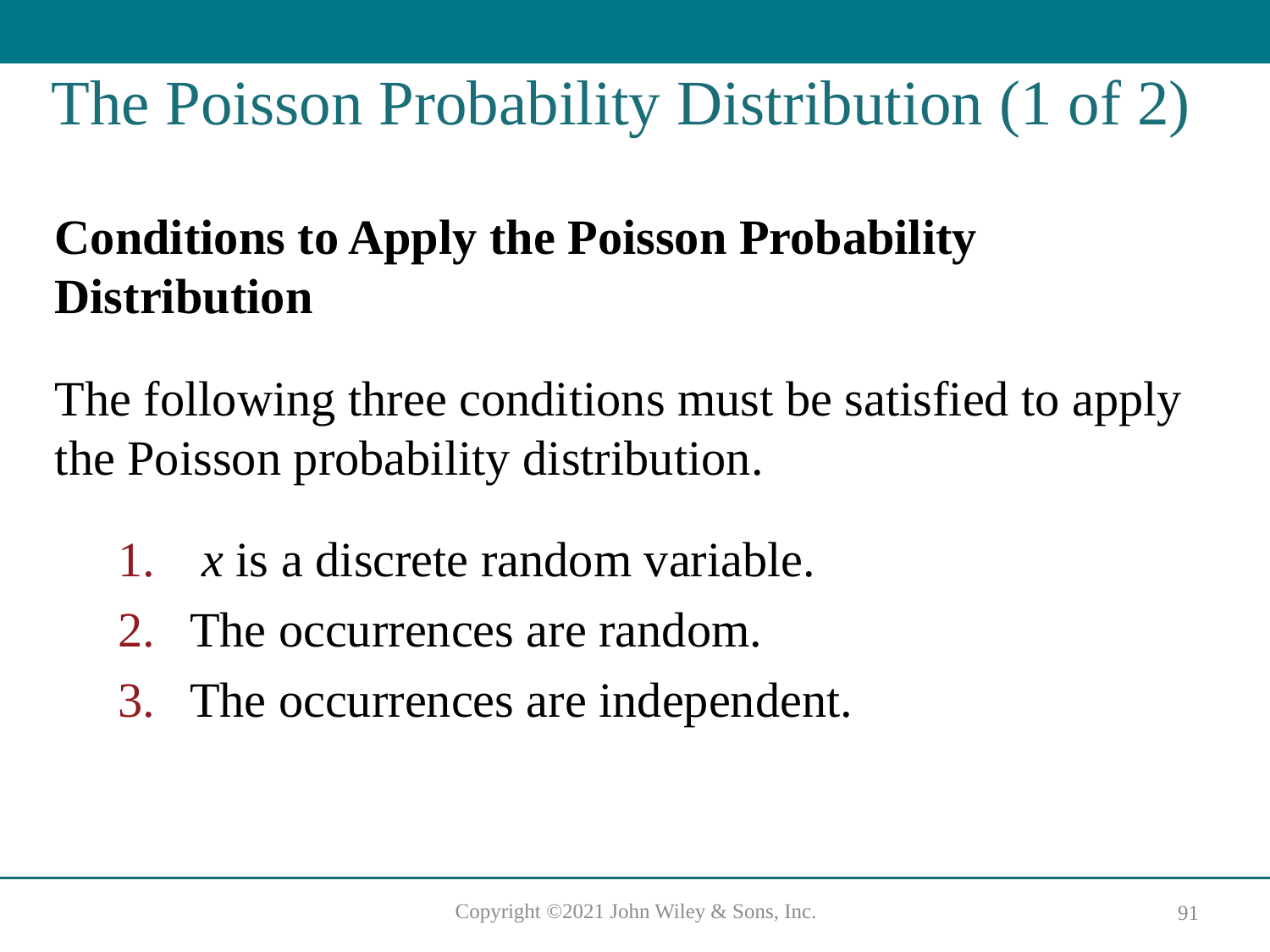

# The Poisson Probability Distribution (1 of 2)
Conditions to Apply the Poisson Probability Distribution
The following three conditions must be satisfied to apply the Poisson probability distribution.
 x is a discrete random variable.
The occurrences are random.
The occurrences are independent.